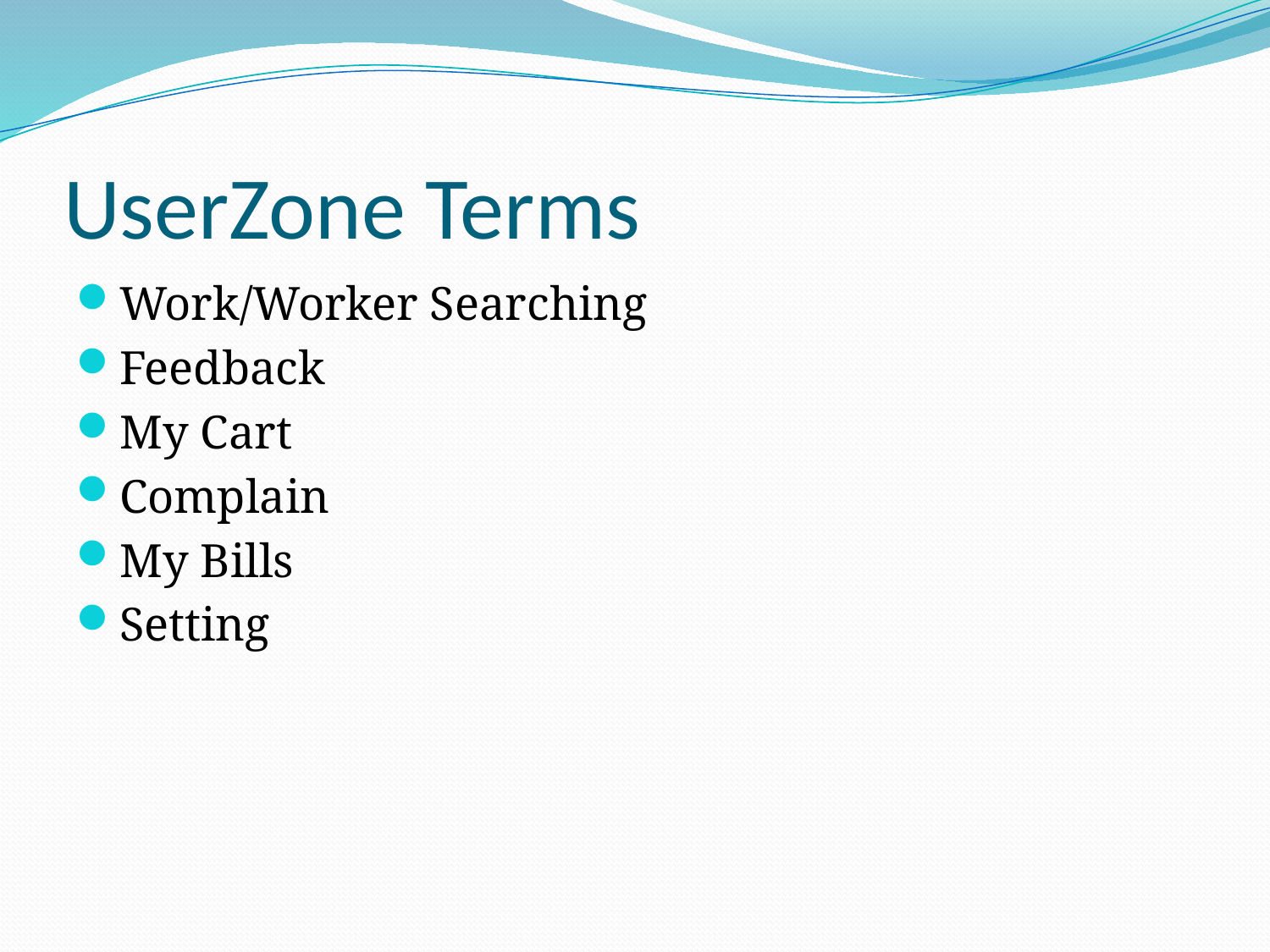

# UserZone Terms
Work/Worker Searching
Feedback
My Cart
Complain
My Bills
Setting